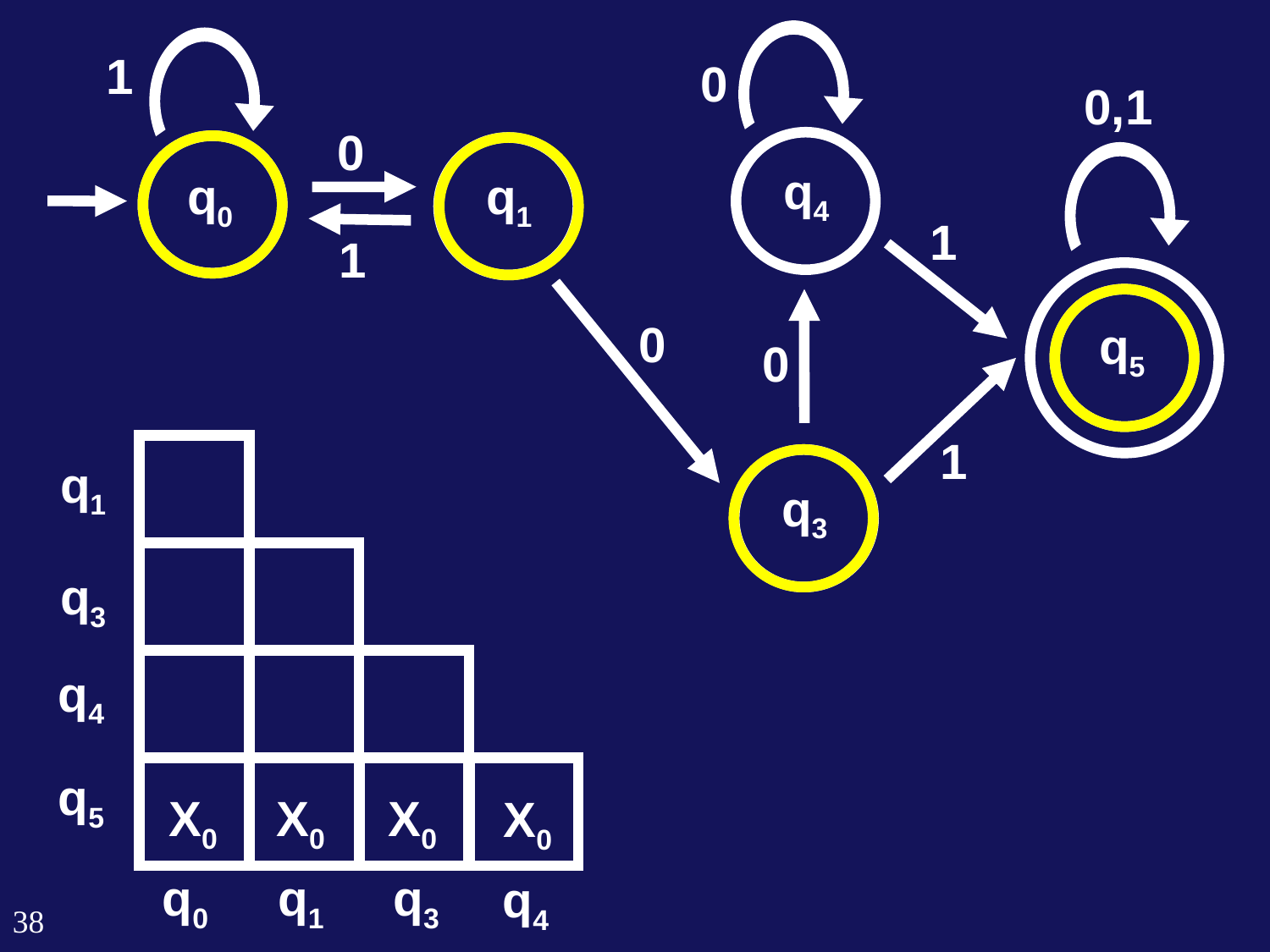

1
0
0,1
0

q4
q0
q1

1

1

0
q5
0

1

q1

q3

q3

q4

q5
X0
X0
X0
X0
q0
q1
q3
q4